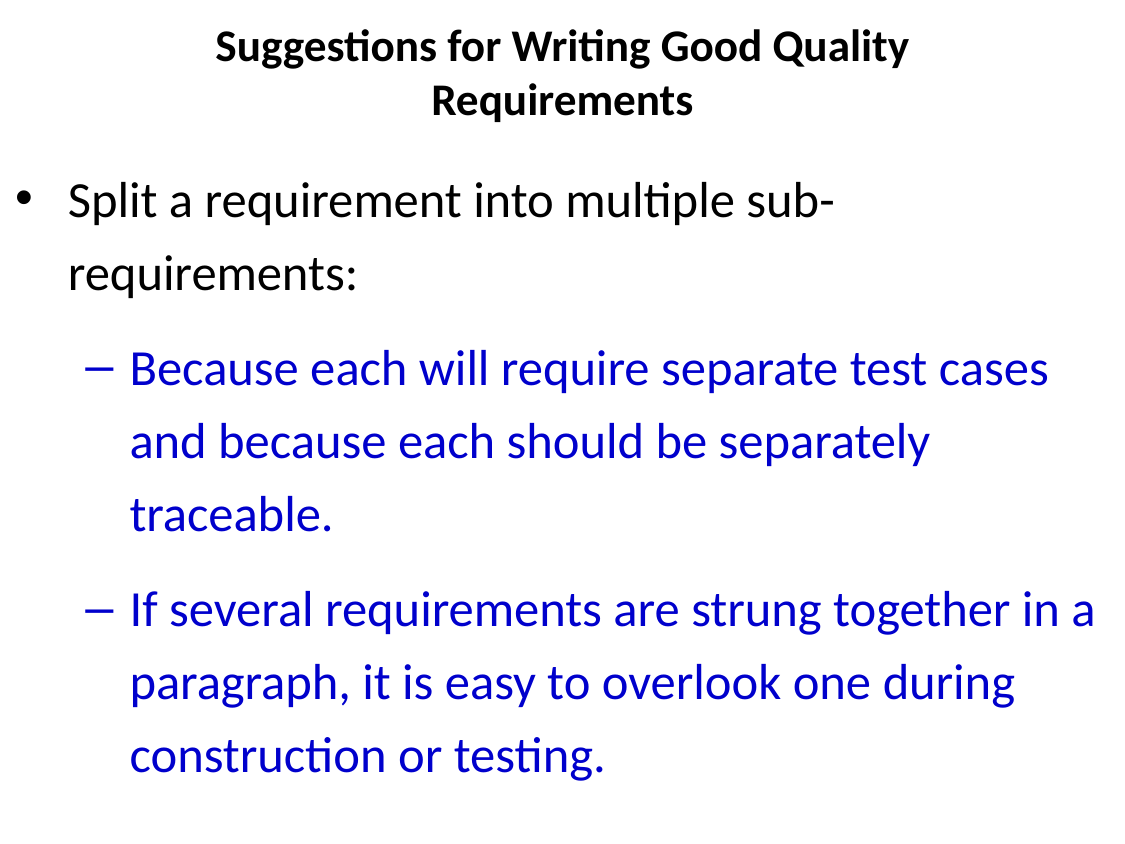

# Suggestions for Writing Good Quality Requirements
Split a requirement into multiple sub-requirements:
Because each will require separate test cases and because each should be separately traceable.
If several requirements are strung together in a paragraph, it is easy to overlook one during construction or testing.